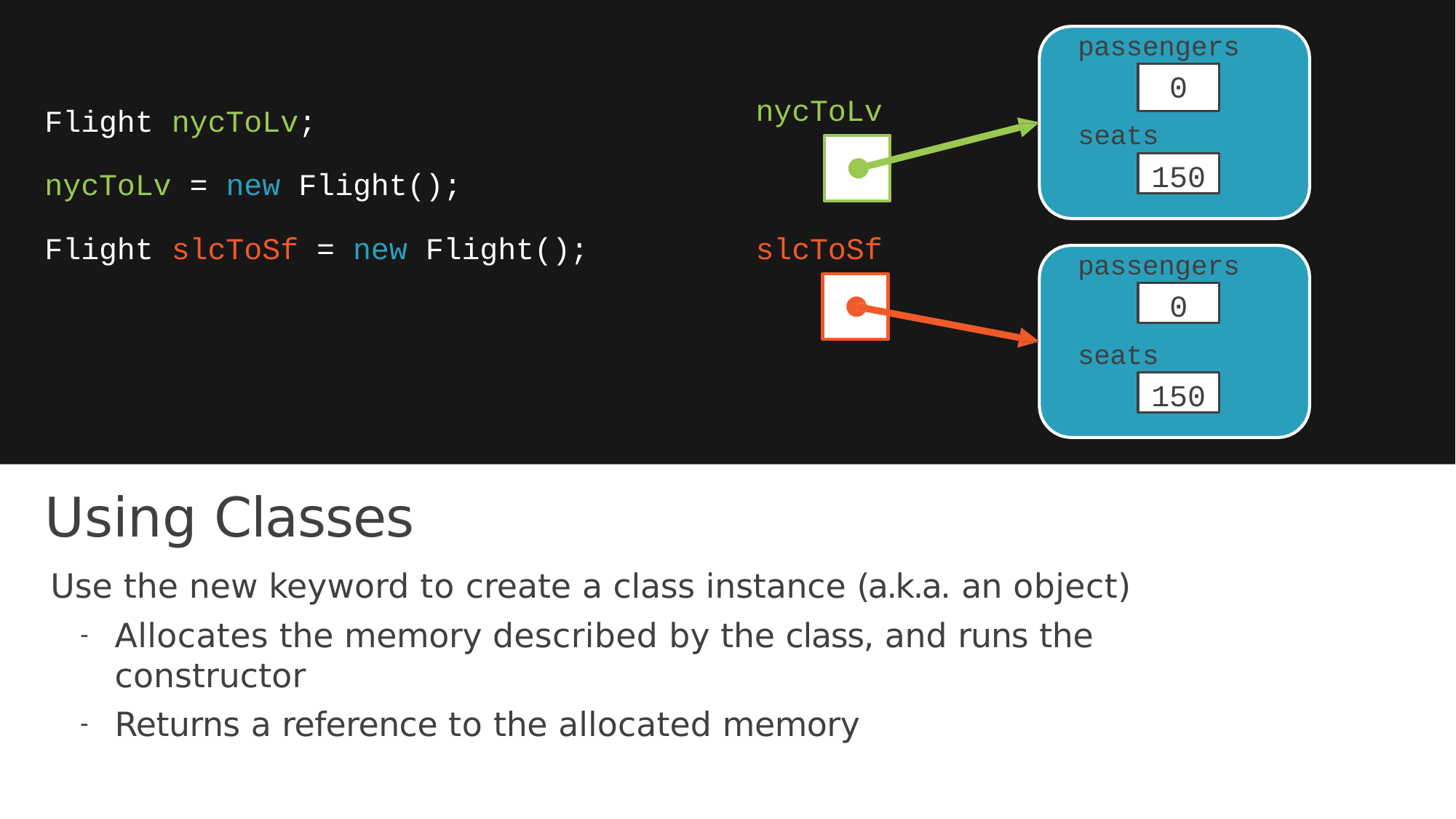

passengers
0
seats
nycToLv
Flight nycToLv;
nycToLv = new Flight();
Flight slcToSf = new Flight();

150
slcToSf

passengers

0
seats
150
Using Classes
Use the new keyword to create a class instance (a.k.a. an object)
Allocates the memory described by the class, and runs the constructor
Returns a reference to the allocated memory
11